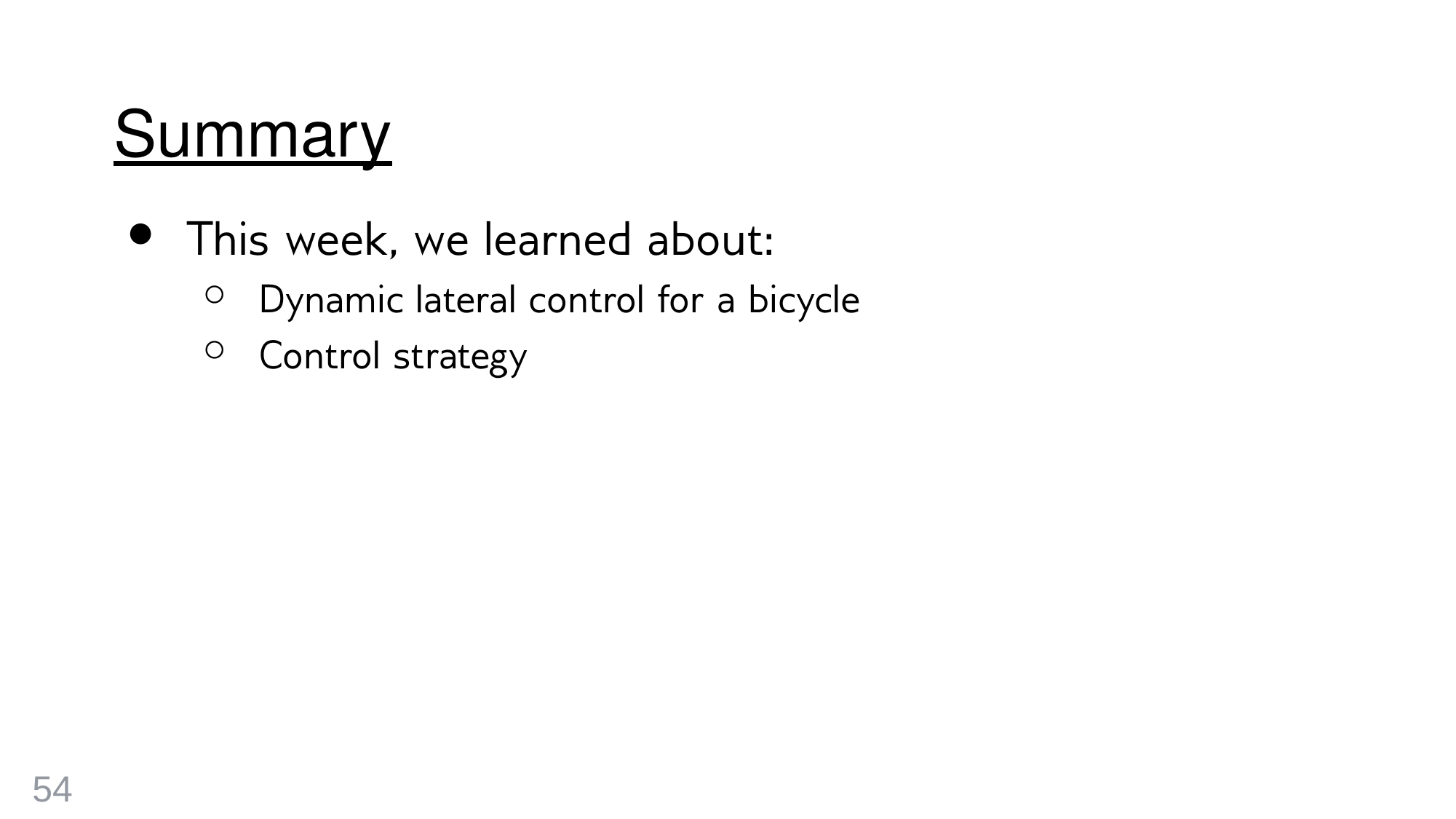

# Summary
This week, we learned about:
Dynamic lateral control for a bicycle
Control strategy
54